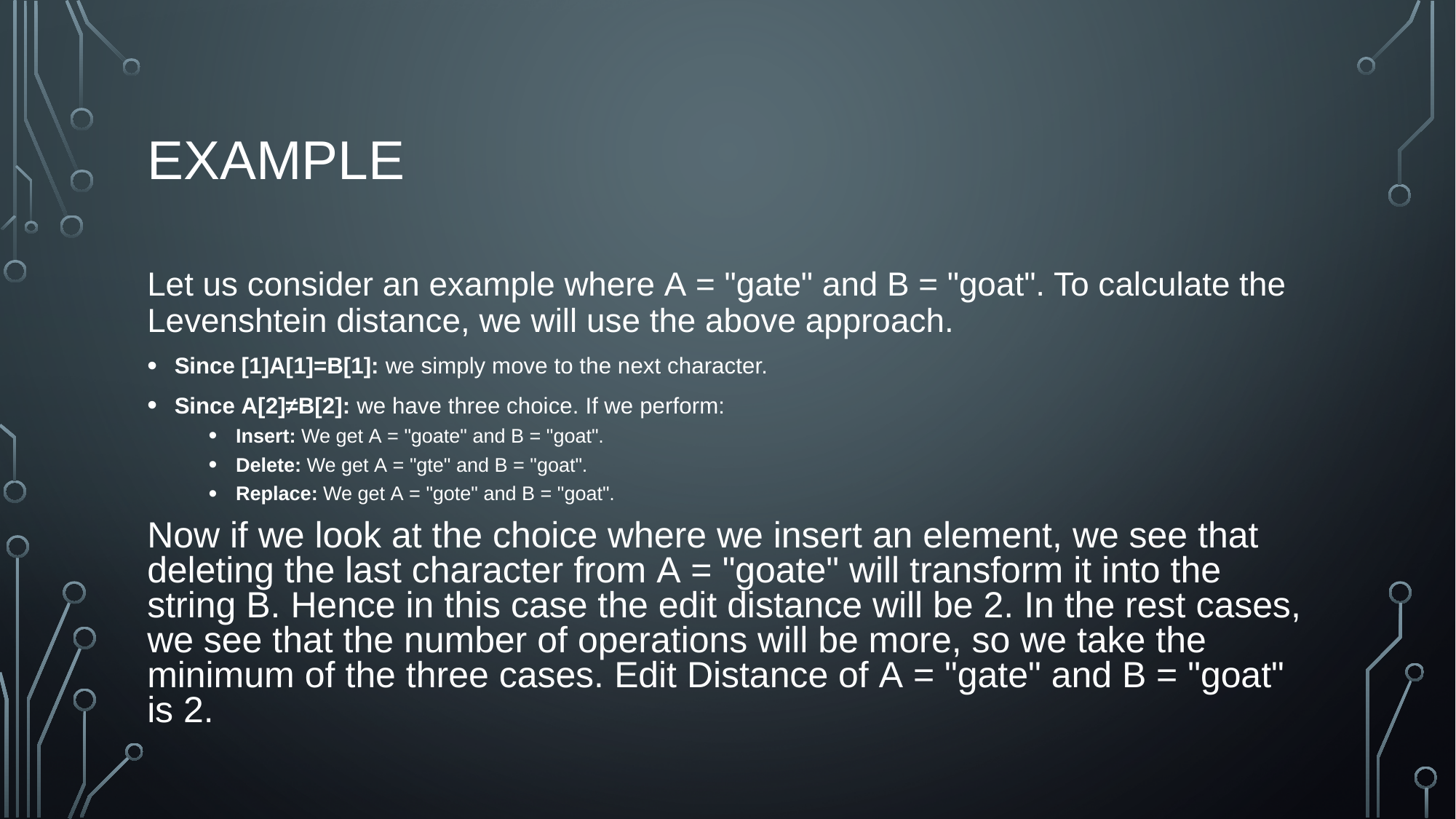

# Example
Let us consider an example where A = "gate" and B = "goat". To calculate the Levenshtein distance, we will use the above approach.
Since [1]A[1]=B[1]: we simply move to the next character.
Since A[2]≠B[2]: we have three choice. If we perform:
Insert: We get A = "goate" and B = "goat".
Delete: We get A = "gte" and B = "goat".
Replace: We get A = "gote" and B = "goat".
Now if we look at the choice where we insert an element, we see that deleting the last character from A = "goate" will transform it into the string B. Hence in this case the edit distance will be 2. In the rest cases, we see that the number of operations will be more, so we take the minimum of the three cases. Edit Distance of A = "gate" and B = "goat" is 2.